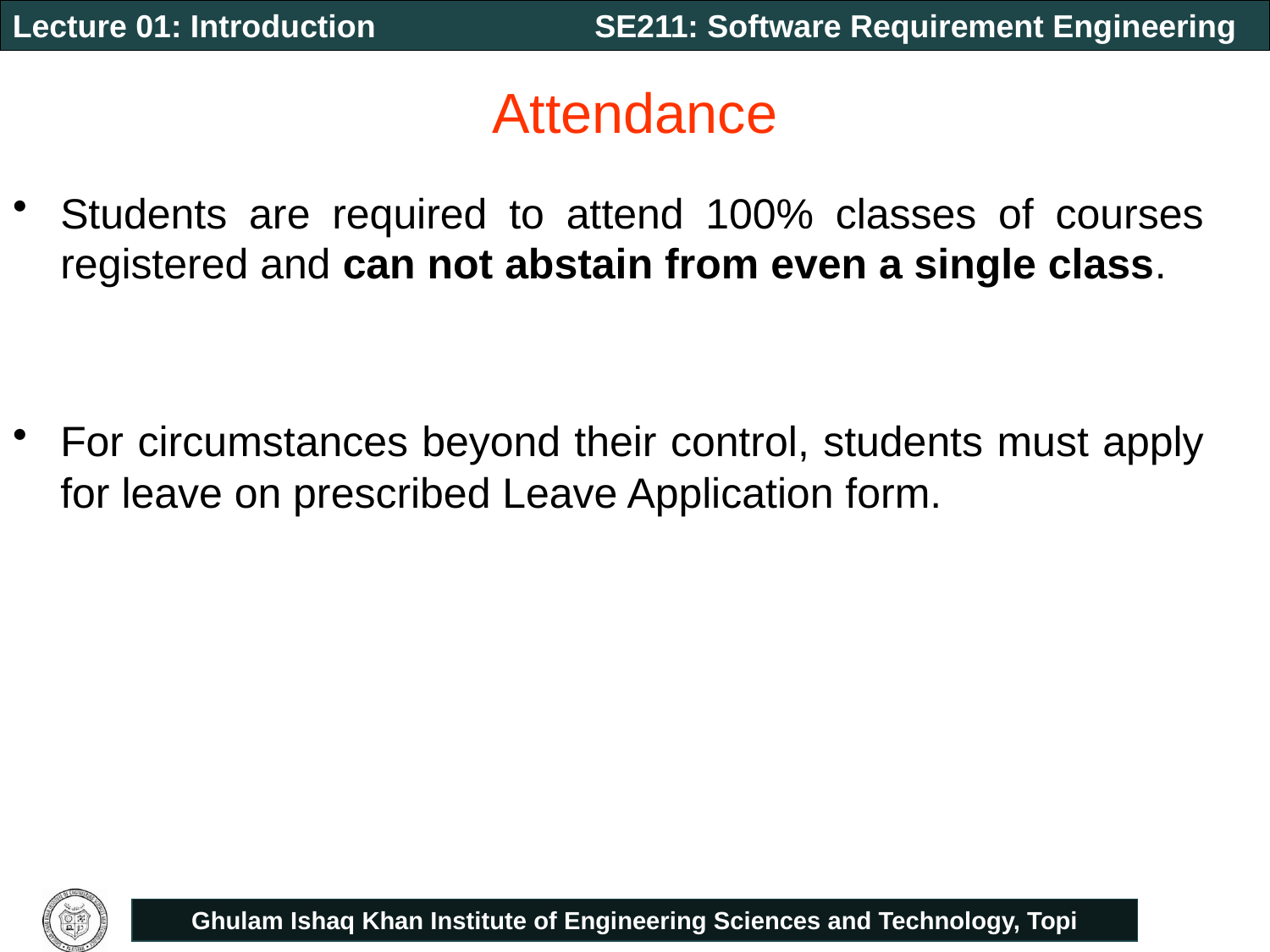

# Attendance
Students are required to attend 100% classes of courses registered and can not abstain from even a single class.

For circumstances beyond their control, students must apply for leave on prescribed Leave Application form.